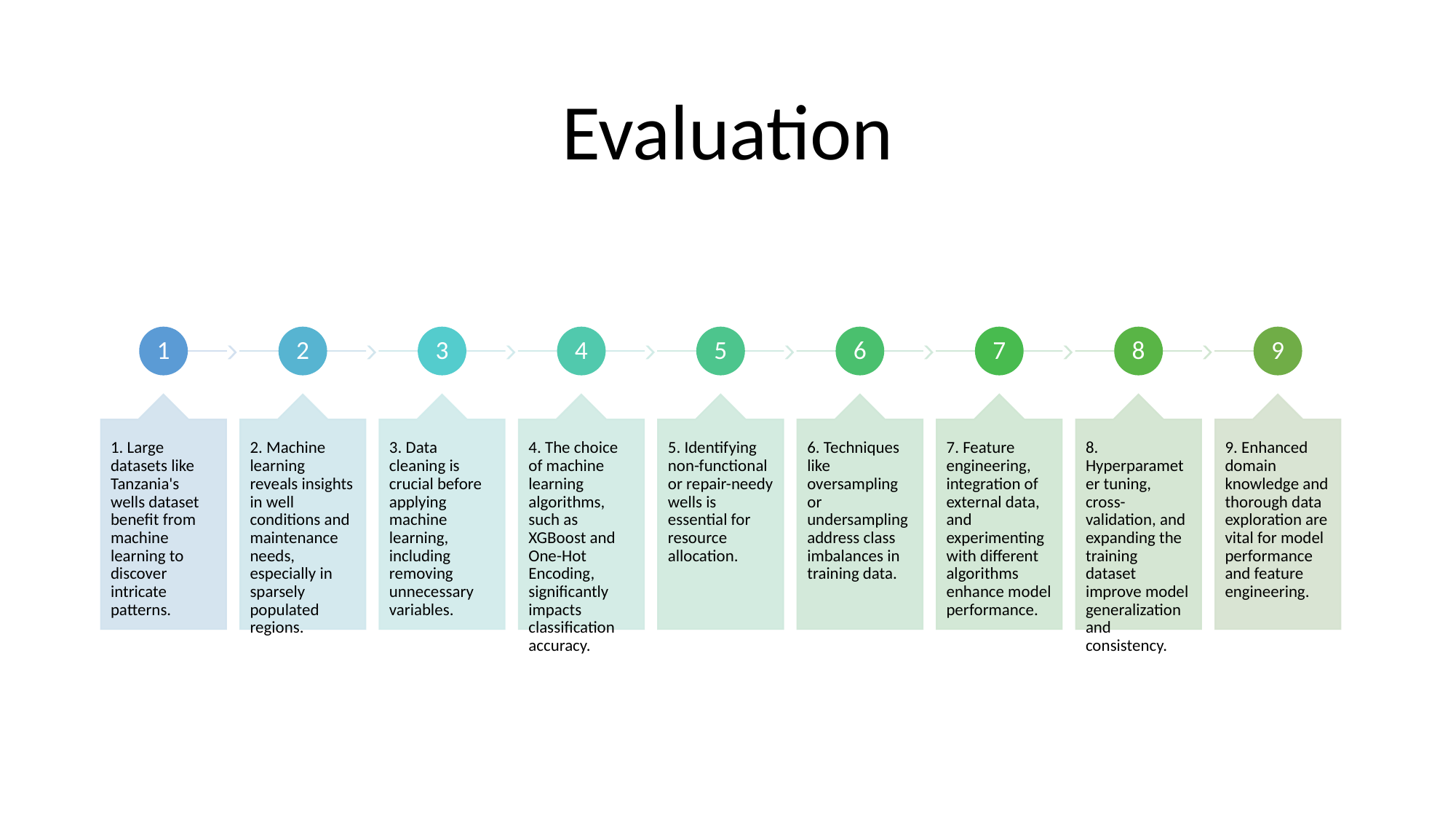

# Evaluation
1
1. Large datasets like Tanzania's wells dataset benefit from machine learning to discover intricate patterns.
2
2. Machine learning reveals insights in well conditions and maintenance needs, especially in sparsely populated regions.
3
3. Data cleaning is crucial before applying machine learning, including removing unnecessary variables.
4
4. The choice of machine learning algorithms, such as XGBoost and One-Hot Encoding, significantly impacts classification accuracy.
5
5. Identifying non-functional or repair-needy wells is essential for resource allocation.
6
6. Techniques like oversampling or undersampling address class imbalances in training data.
7
7. Feature engineering, integration of external data, and experimenting with different algorithms enhance model performance.
8
8. Hyperparameter tuning, cross-validation, and expanding the training dataset improve model generalization and consistency.
9
9. Enhanced domain knowledge and thorough data exploration are vital for model performance and feature engineering.